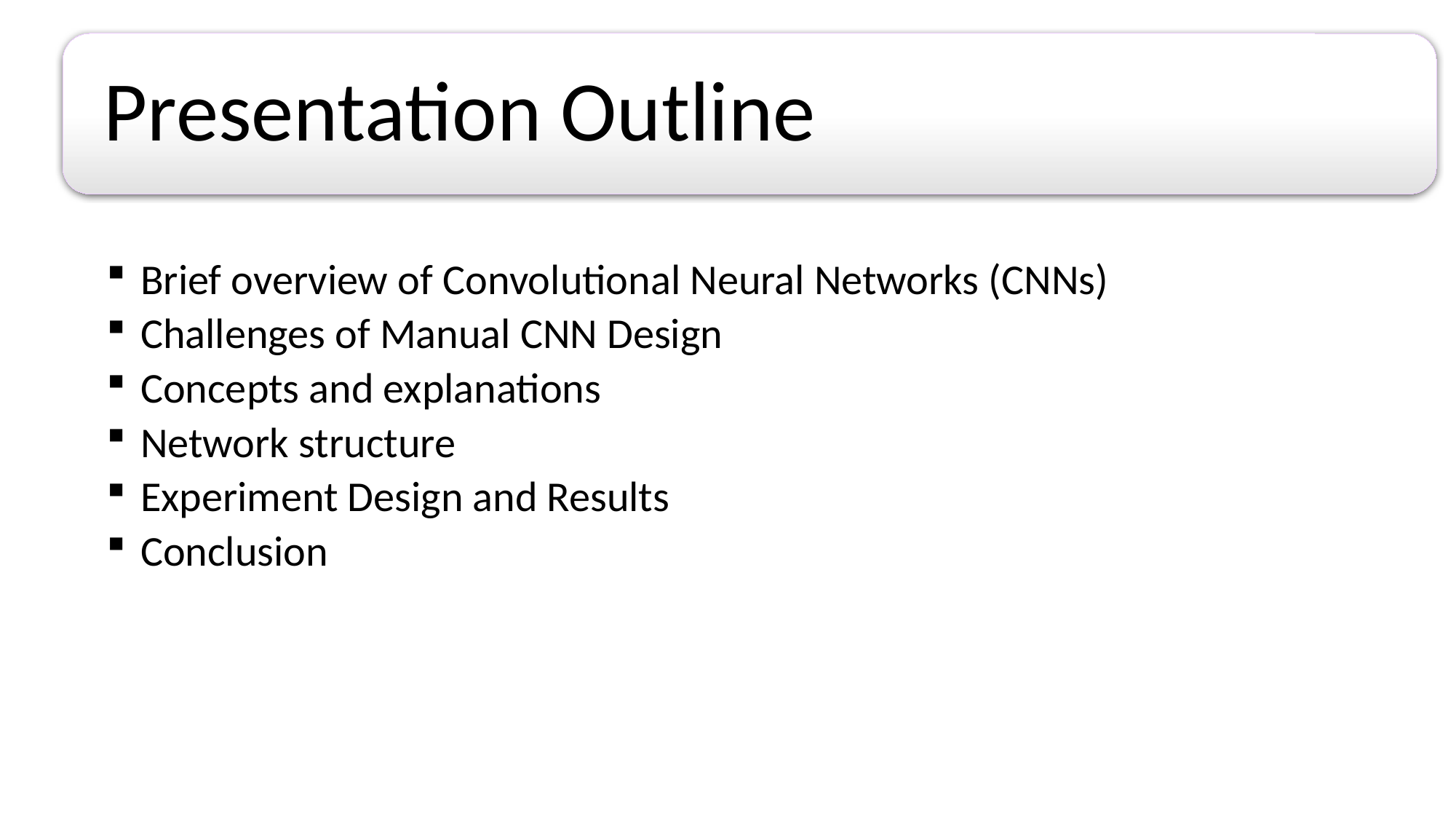

Presentation Outline

Brief overview of Convolutional Neural Networks (CNNs)
Challenges of Manual CNN Design
Concepts and explanations
Network structure
Experiment Design and Results
Conclusion